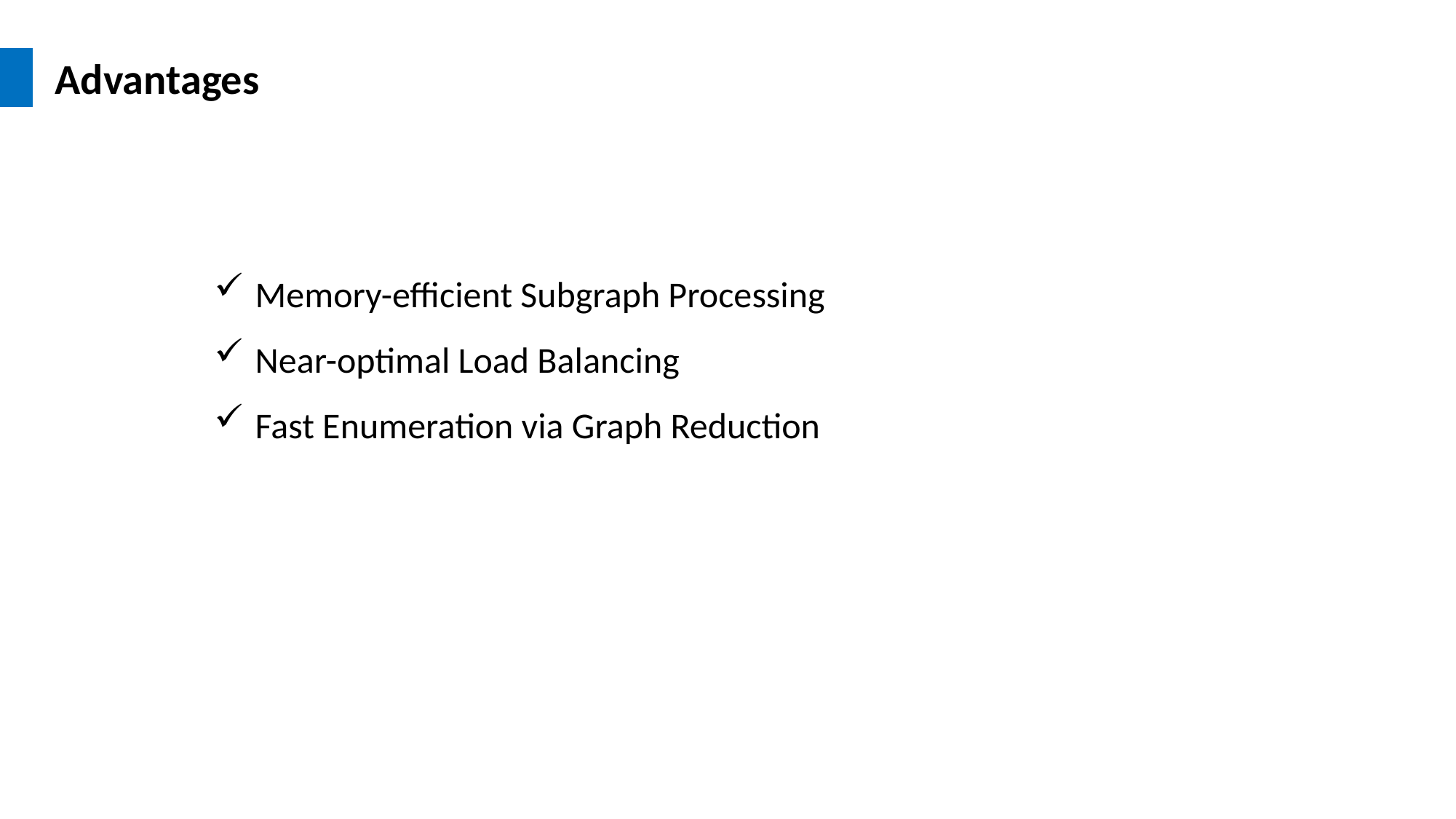

Advantages

Memory-efficient Subgraph Processing
Near-optimal Load Balancing
Fast Enumeration via Graph Reduction